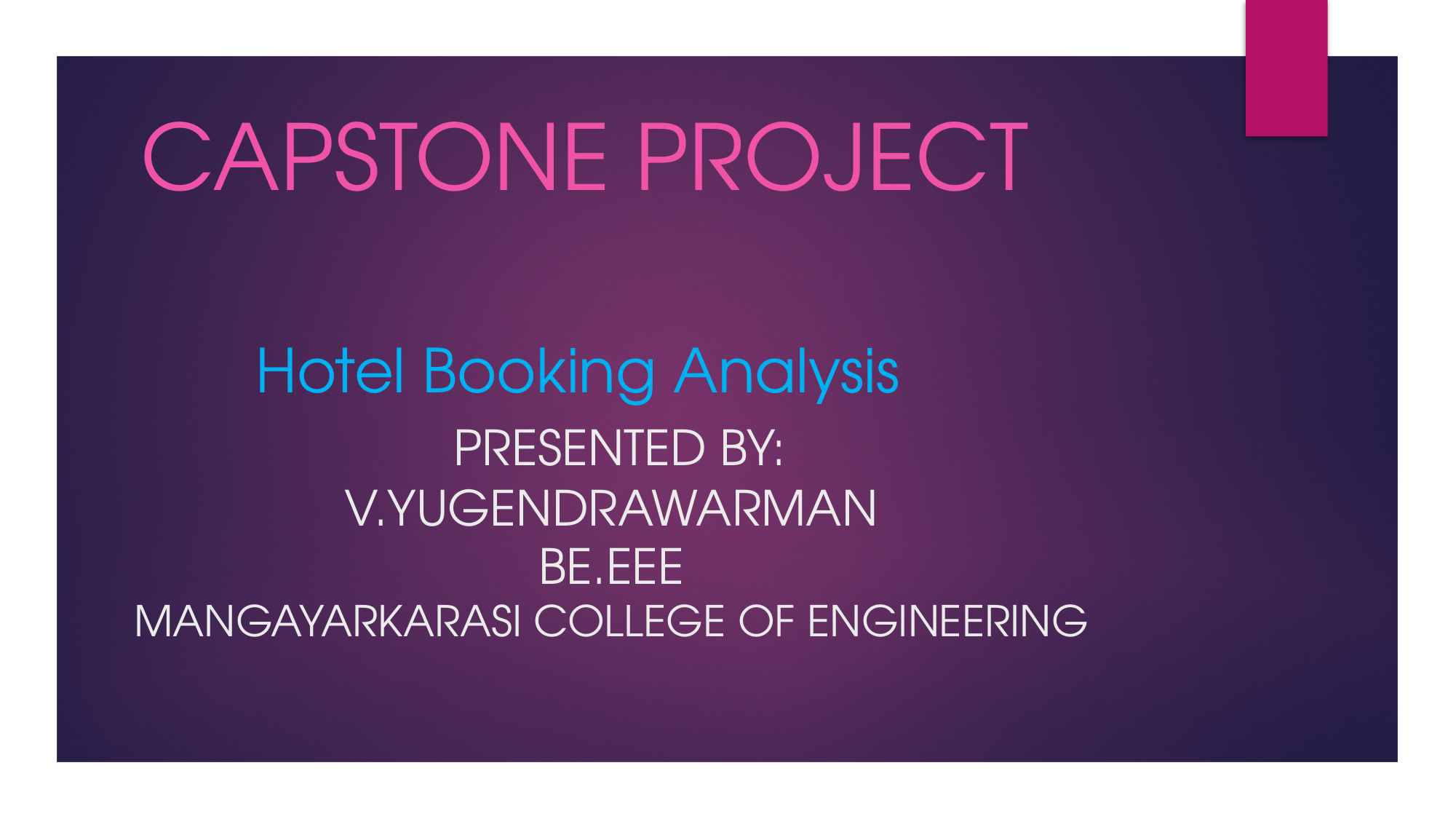

Capstone project
# Hotel Booking Analysis PRESENTED BY: V.YUGENDRAWARMAN BE.EEE MANGAYARKARASI COLLEGE OF ENGINEERING